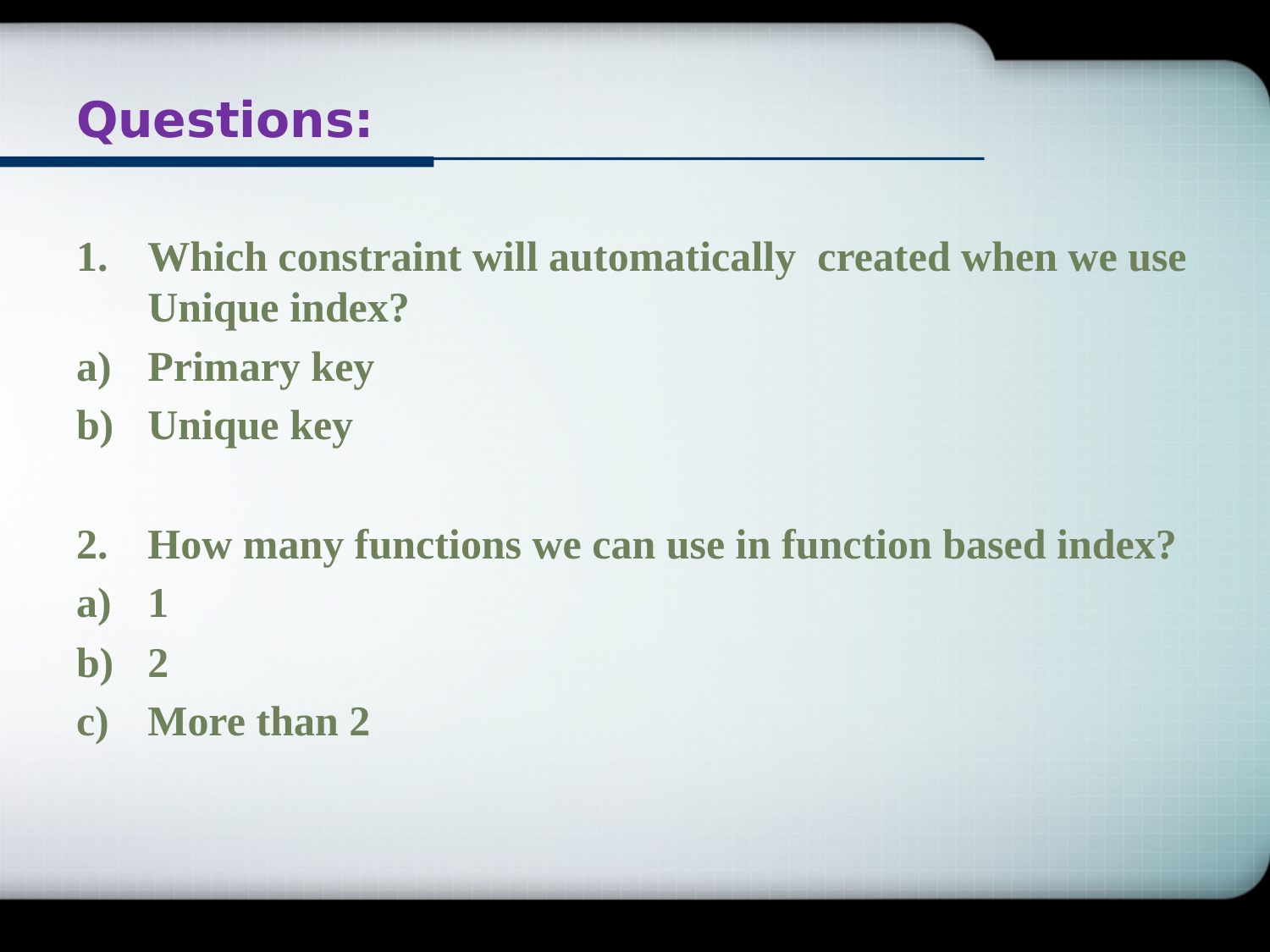

# Questions:
Which constraint will automatically  created when we use Unique index?
Primary key
Unique key

How many functions we can use in function based index?
1
2
More than 2